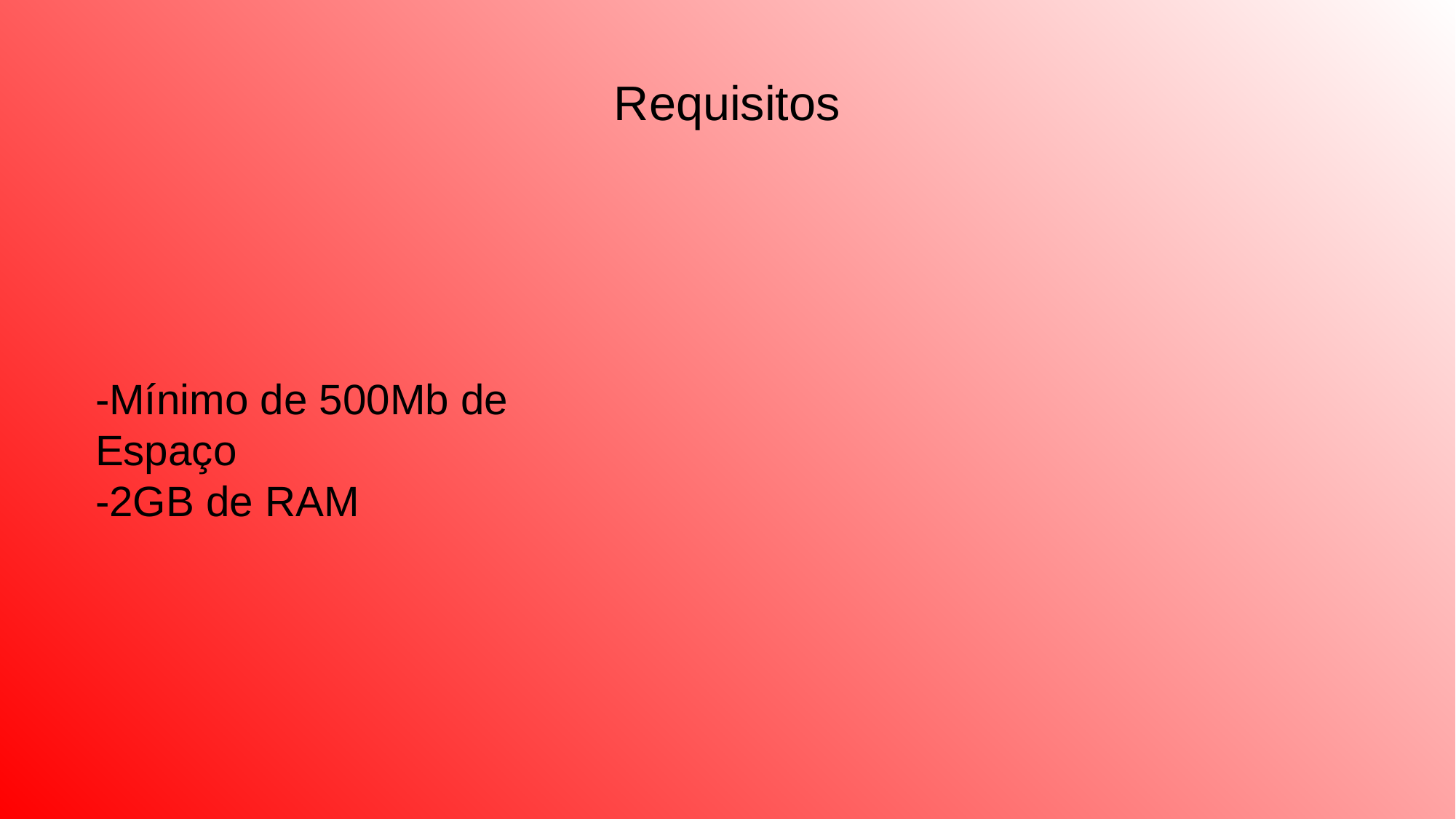

Requisitos
-Mínimo de 500Mb de Espaço
-2GB de RAM